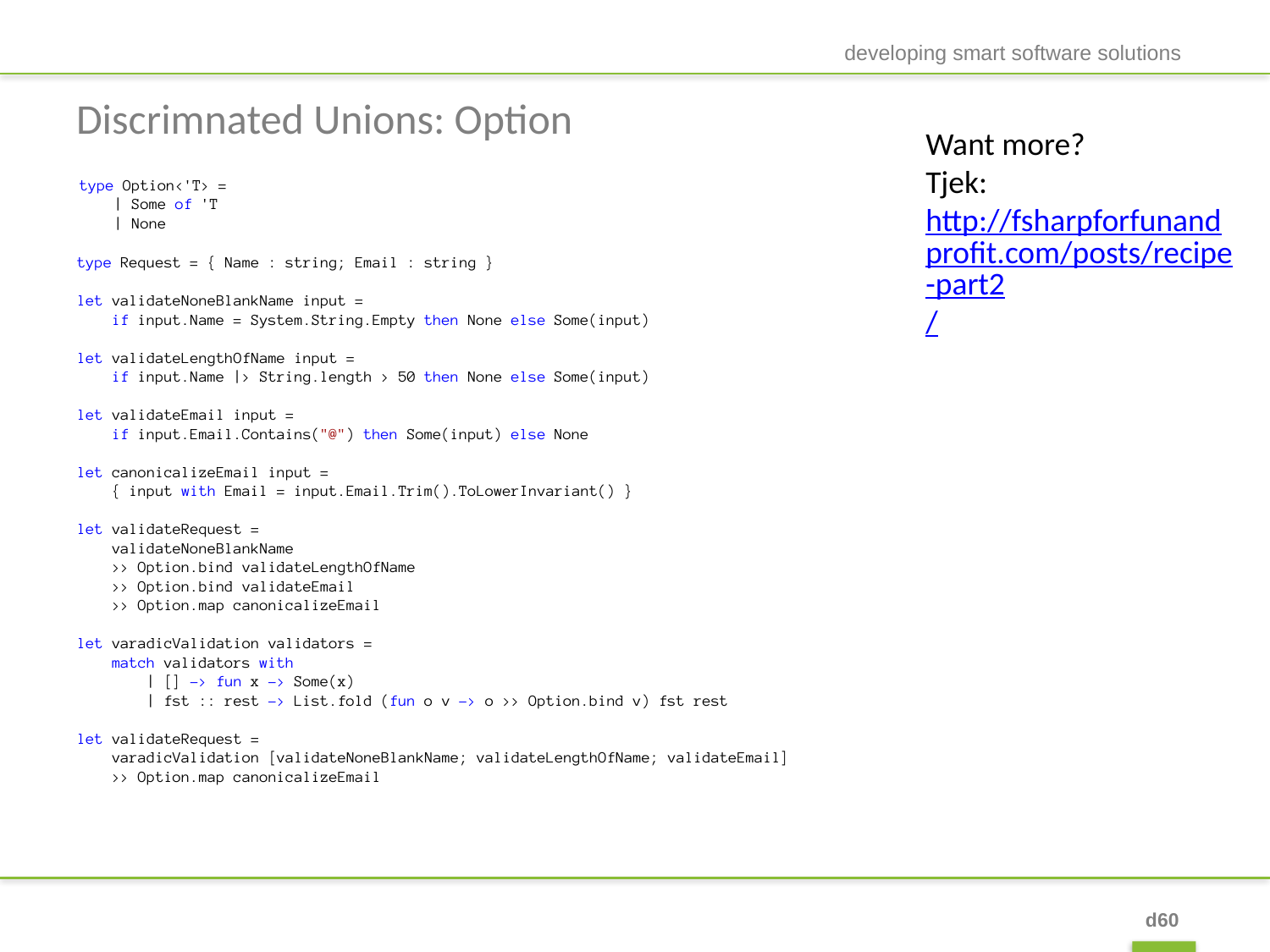

developing smart software solutions
# Discrimnated Unions: Option
Want more?
Tjek:
http://fsharpforfunandprofit.com/posts/recipe-part2/
type Option<'T> =
    | Some of 'T
    | None
type Request = { Name : string; Email : string }

let validateNoneBlankName input =
    if input.Name = System.String.Empty then None else Some(input)

let validateLengthOfName input =
    if input.Name |> String.length > 50 then None else Some(input)

let validateEmail input =
    if input.Email.Contains("@") then Some(input) else None

let canonicalizeEmail input =
    { input with Email = input.Email.Trim().ToLowerInvariant() }

let validateRequest =
    validateNoneBlankName
    >> Option.bind validateLengthOfName
    >> Option.bind validateEmail
    >> Option.map canonicalizeEmail

let varadicValidation validators =
    match validators with
        | [] -> fun x -> Some(x)
        | fst :: rest -> List.fold (fun o v -> o >> Option.bind v) fst rest

let validateRequest =
    varadicValidation [validateNoneBlankName; validateLengthOfName; validateEmail]
    >> Option.map canonicalizeEmail
d60